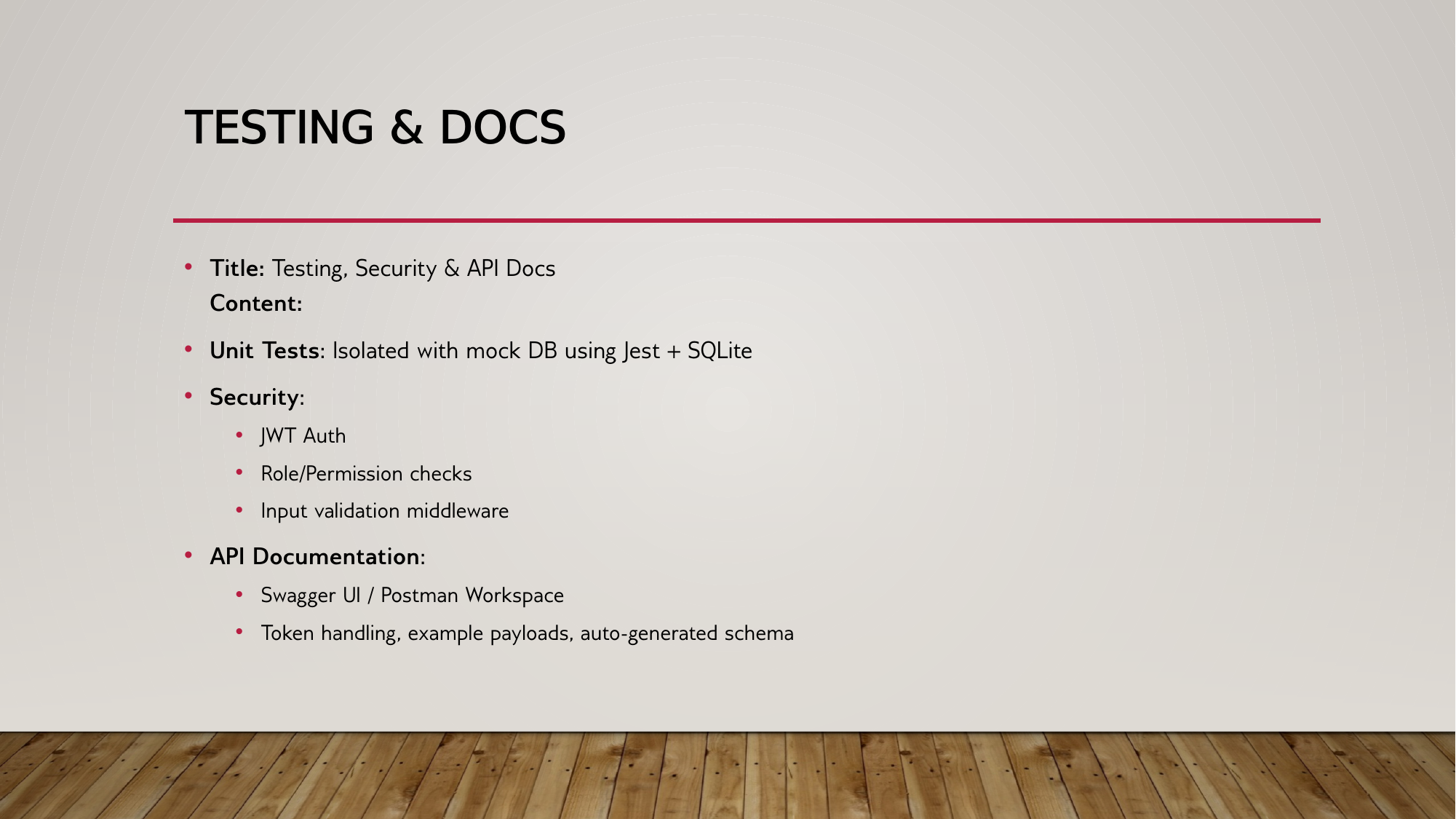

# Testing & Docs
Title: Testing, Security & API Docs
Content:
Unit Tests: Isolated with mock DB using Jest + SQLite
Security:
JWT Auth
Role/Permission checks
Input validation middleware
API Documentation:
Swagger UI / Postman Workspace
Token handling, example payloads, auto-generated schema